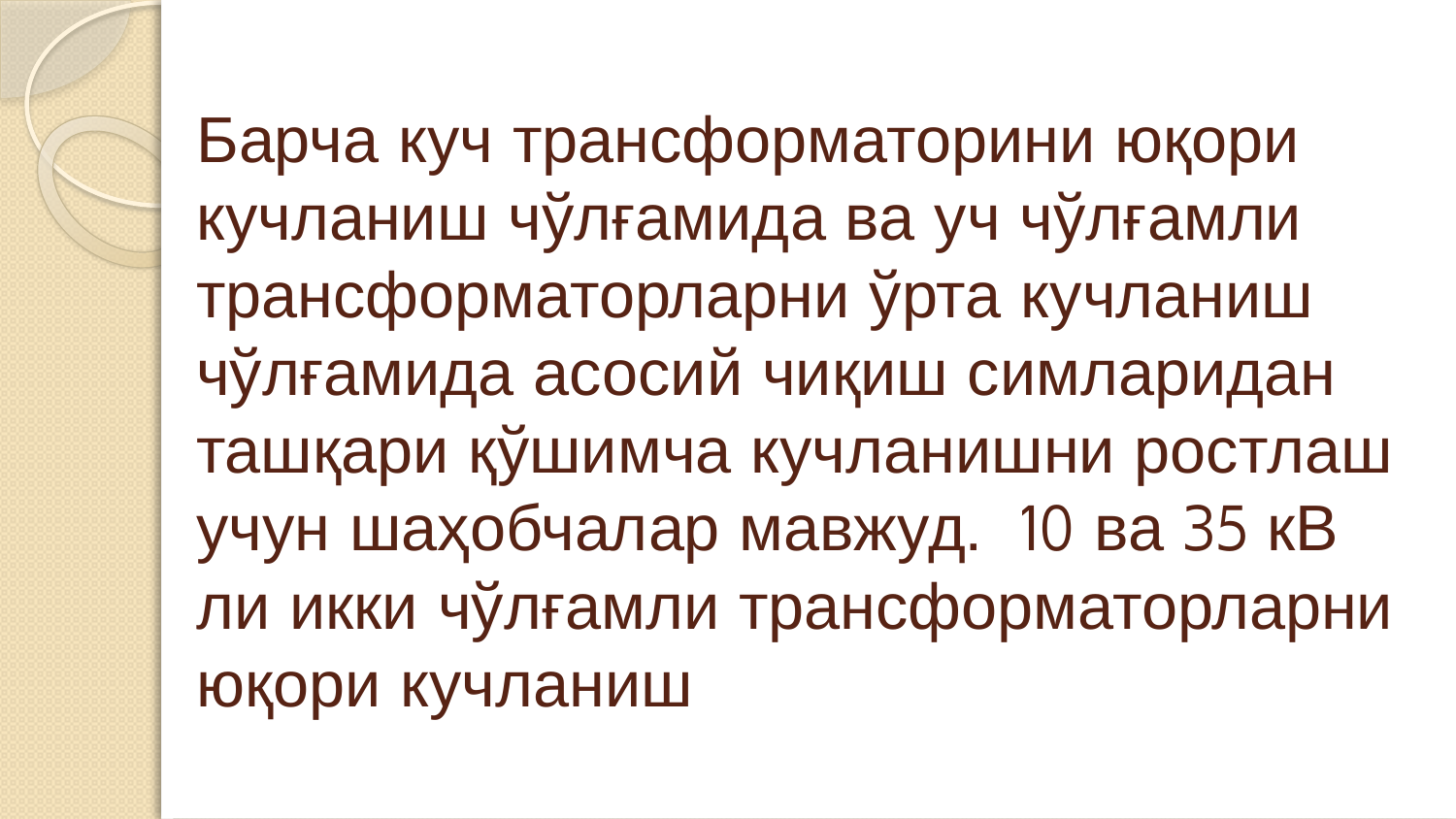

# Барча куч трансформаторини юқори кучланиш чўлғамида ва уч чўлғамли трансформаторларни ўрта кучланиш чўлғамида асосий чиқиш симларидан ташқари қўшимча кучланишни ростлаш учун шаҳобчалар мавжуд.  10 ва 35 кВ ли икки чўлғамли трансформаторларни юқори кучланиш